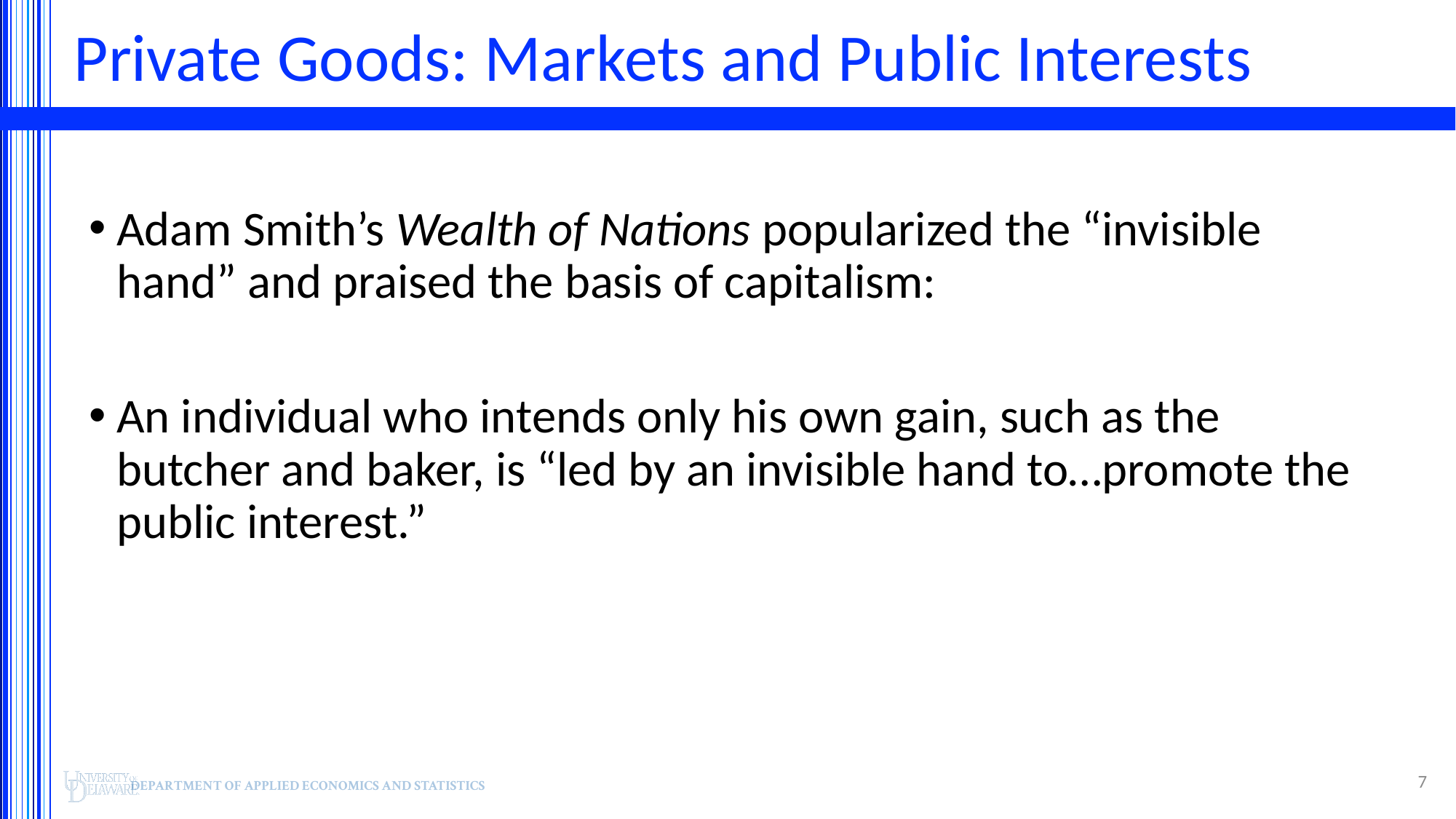

# Private Goods: Markets and Public Interests
Adam Smith’s Wealth of Nations popularized the “invisible hand” and praised the basis of capitalism:

An individual who intends only his own gain, such as the butcher and baker, is “led by an invisible hand to…promote the public interest.”

7